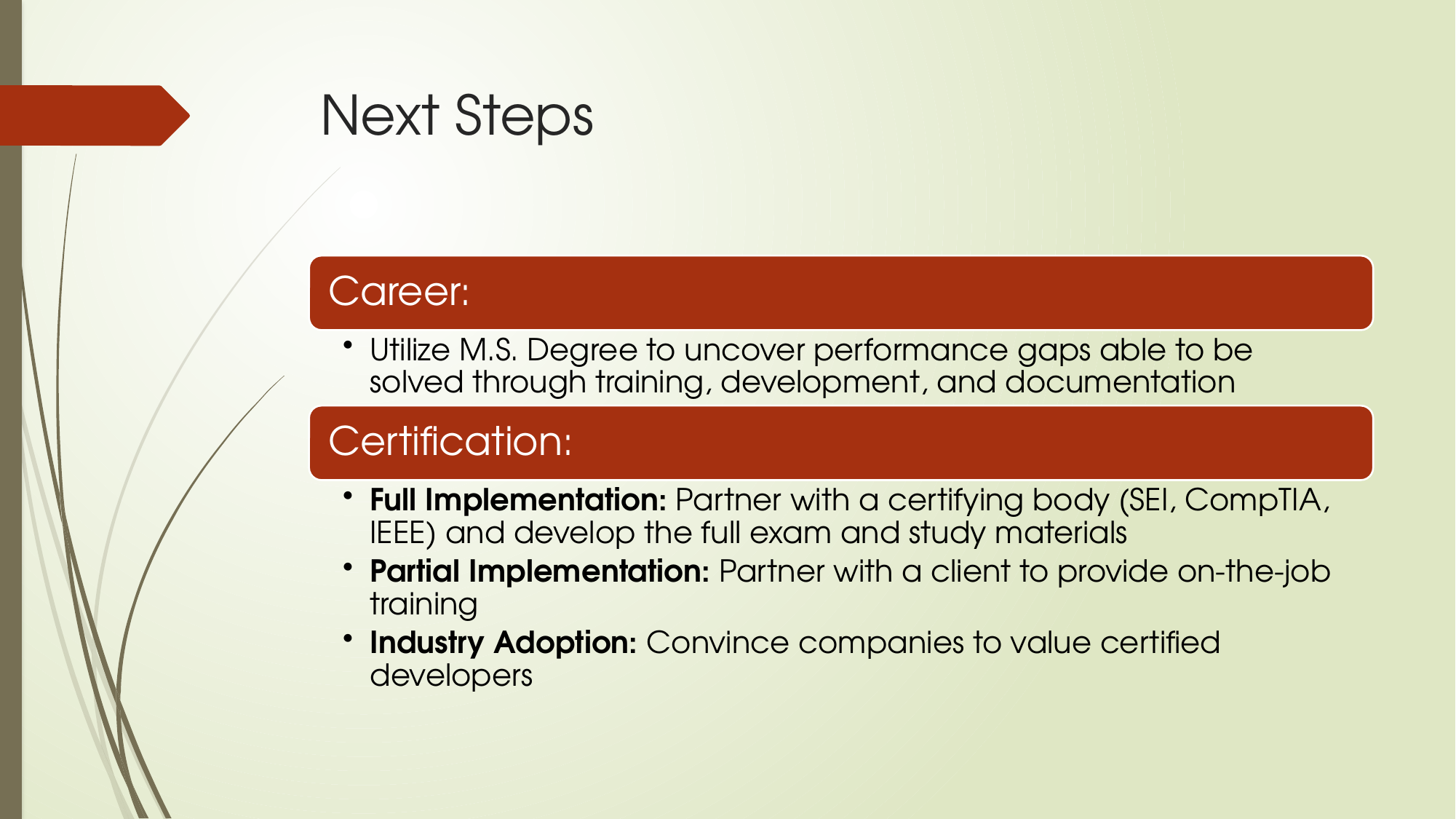

# Next Steps
Career:
Utilize M.S. Degree to uncover performance gaps able to be solved through training, development, and documentation
Certification:
Full Implementation: Partner with a certifying body (SEI, CompTIA, IEEE) and develop the full exam and study materials
Partial Implementation: Partner with a client to provide on-the-job training
Industry Adoption: Convince companies to value certified developers